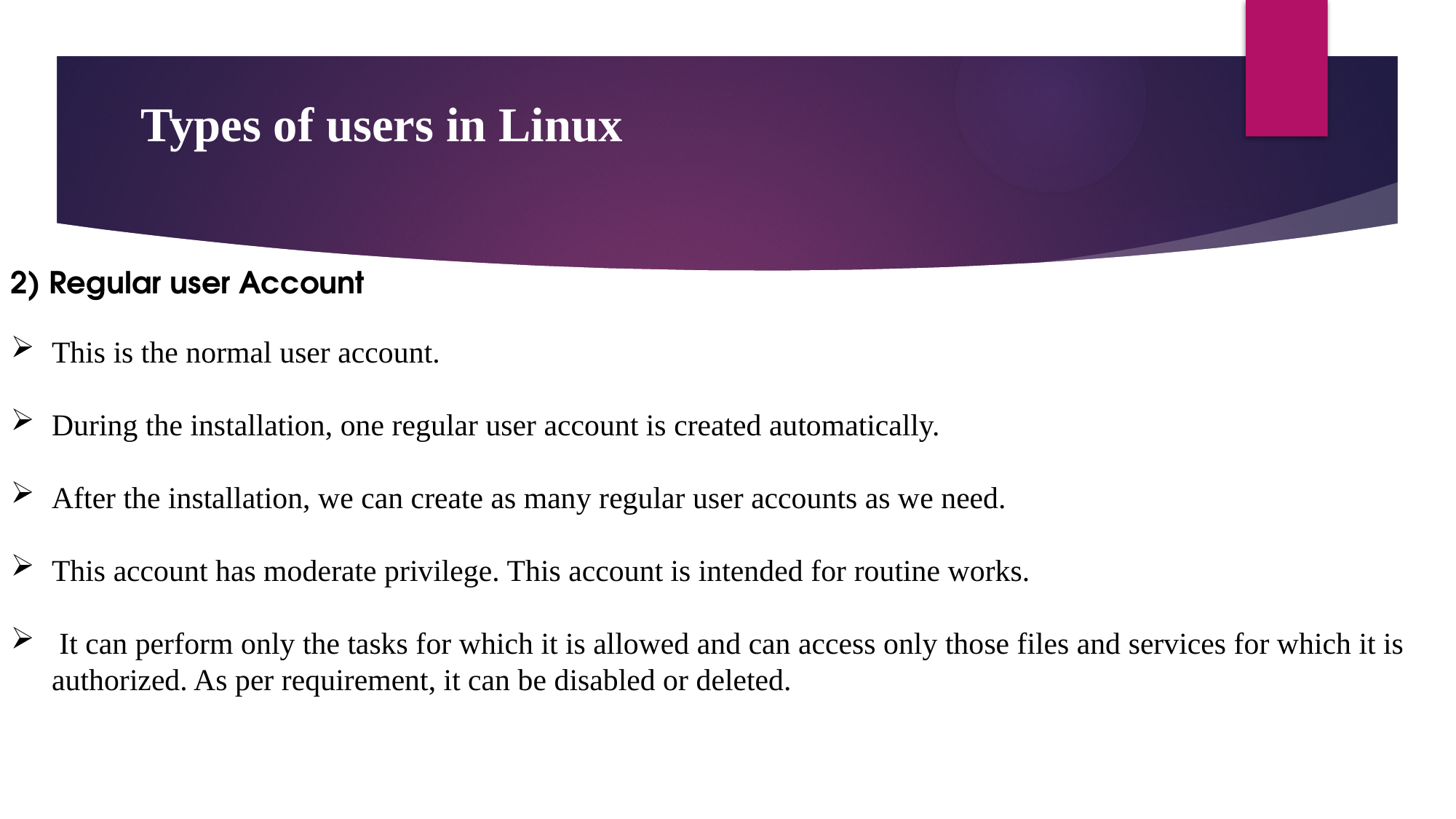

Types of users in Linux
2) Regular user Account

This is the normal user account.

During the installation, one regular user account is created automatically.

After the installation, we can create as many regular user accounts as we need.

This account has moderate privilege. This account is intended for routine works.

 It can perform only the tasks for which it is allowed and can access only those files and services for which it is authorized. As per requirement, it can be disabled or deleted.